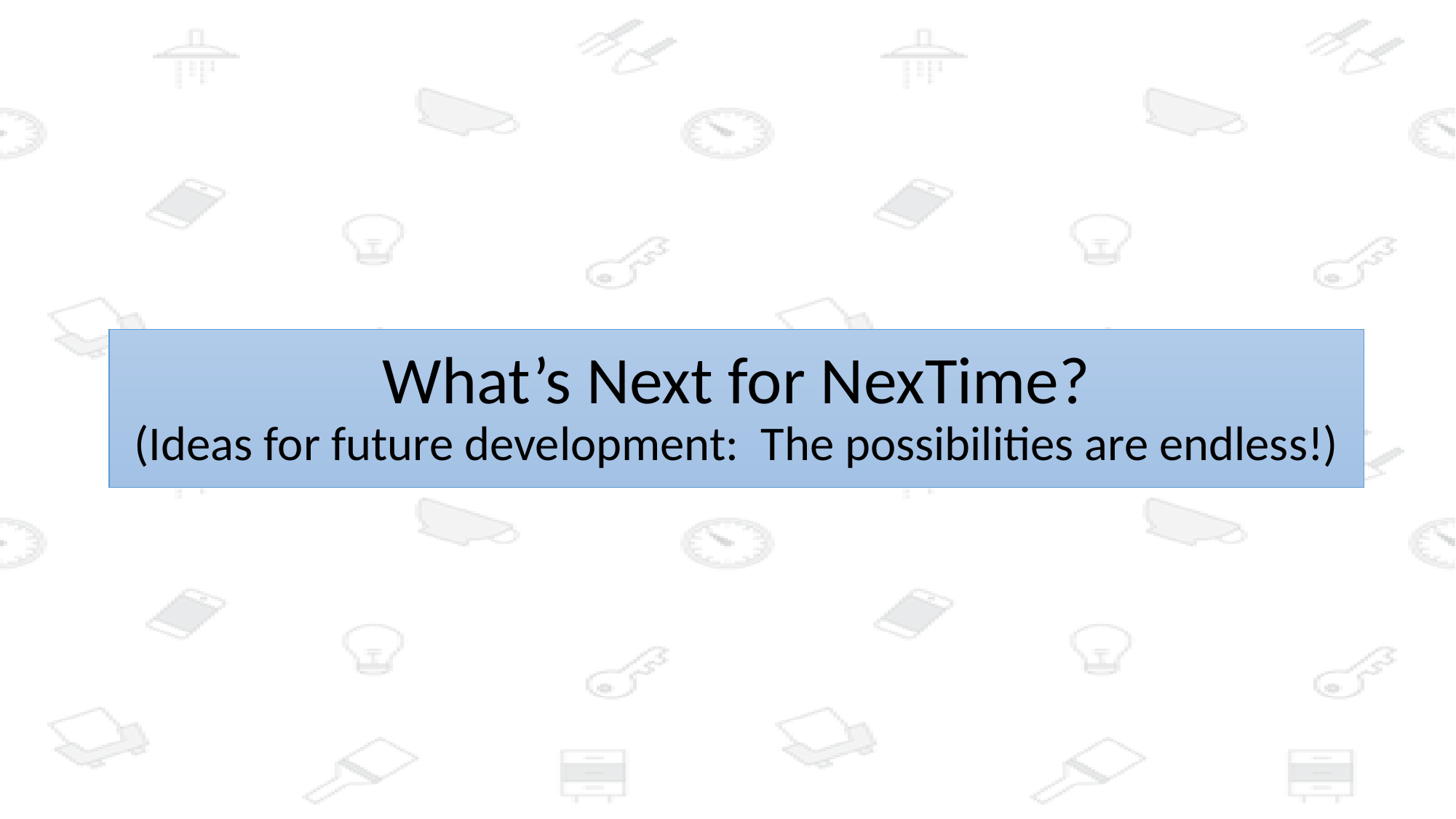

# What’s Next for NexTime? (Ideas for future development:  The possibilities are endless!)